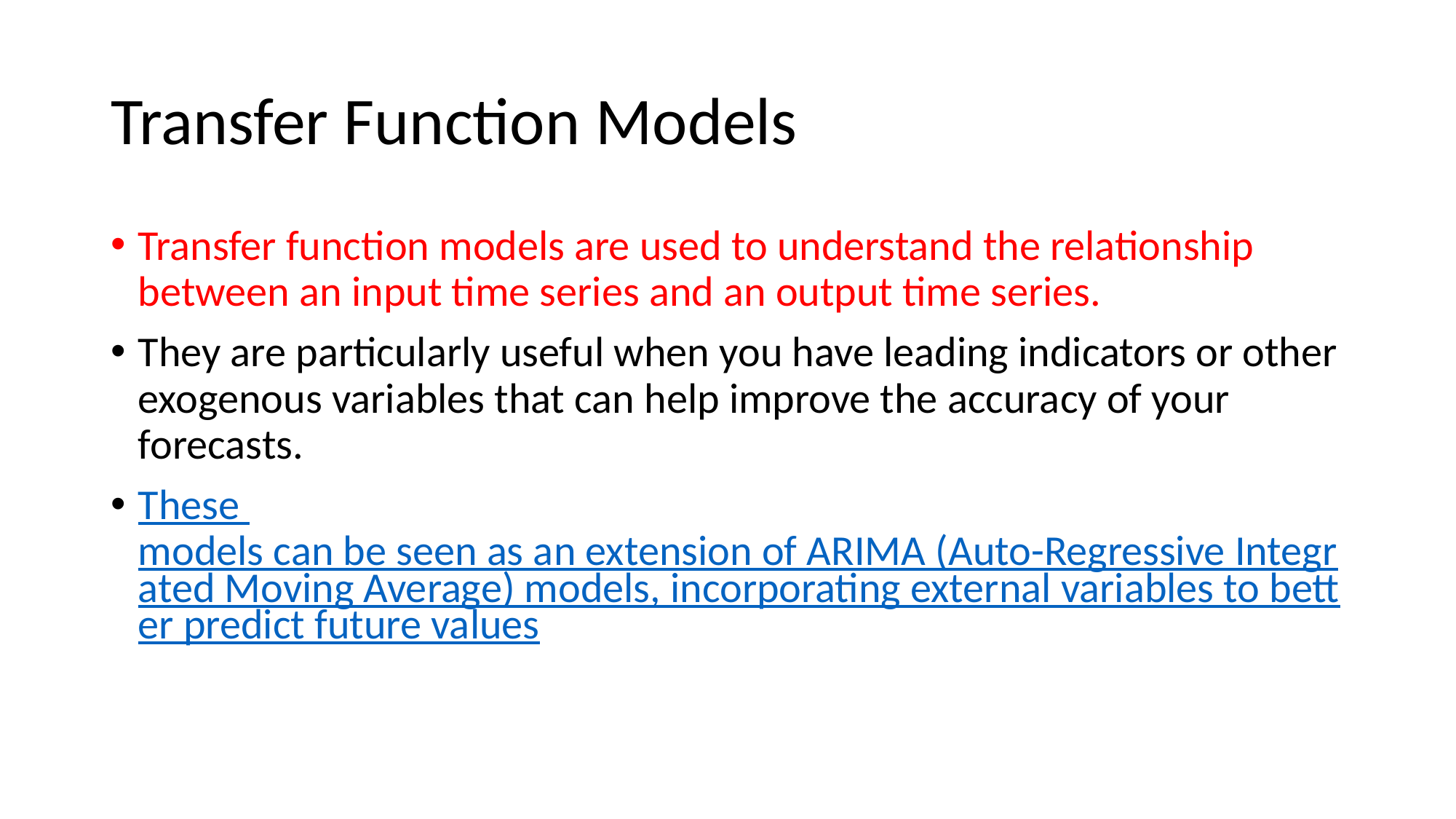

# Transfer Function Models
Transfer function models are used to understand the relationship between an input time series and an output time series.
They are particularly useful when you have leading indicators or other exogenous variables that can help improve the accuracy of your forecasts.
These models can be seen as an extension of ARIMA (Auto-Regressive Integrated Moving Average) models, incorporating external variables to better predict future values